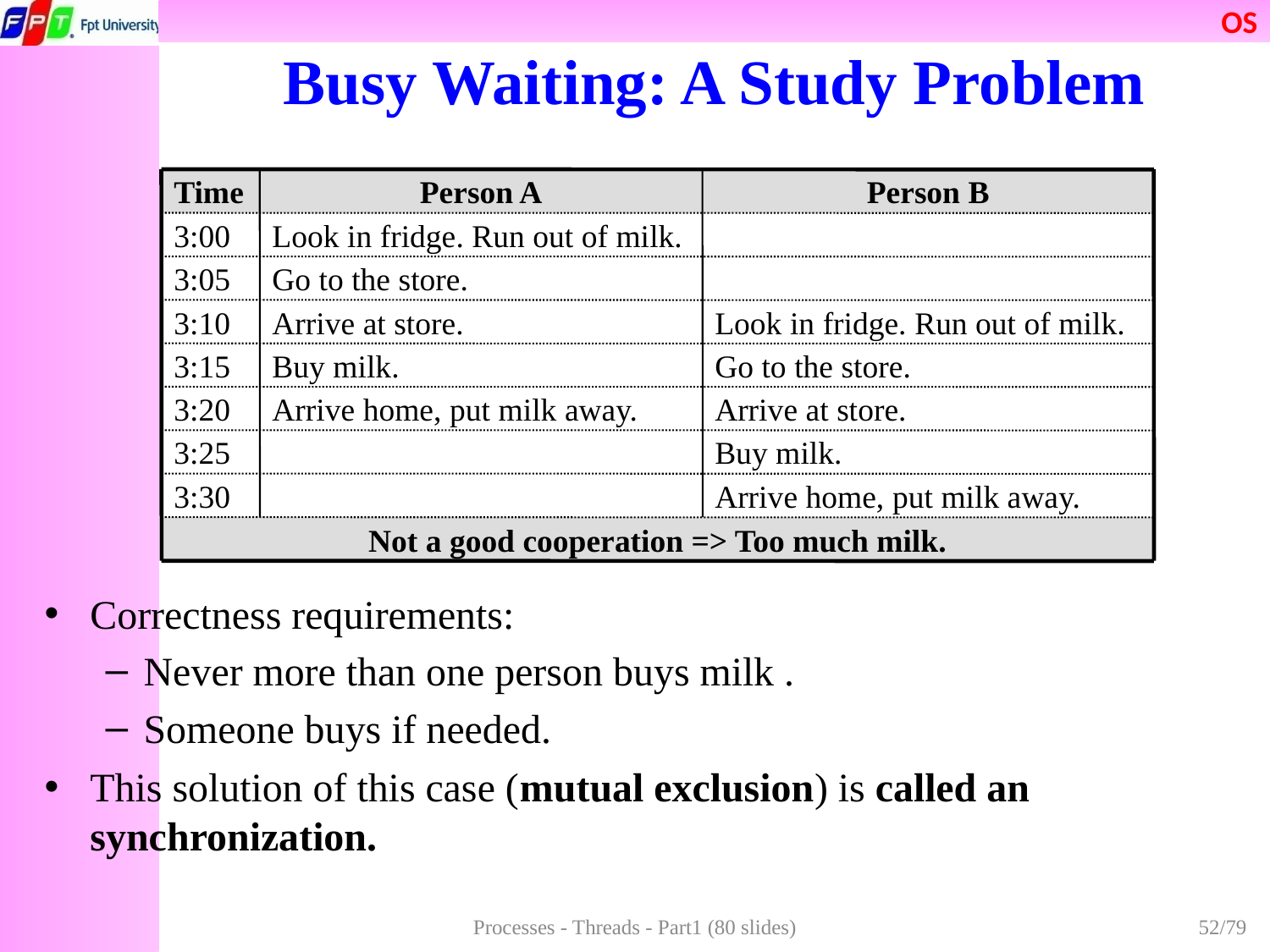

# Busy Waiting: A Study Problem
Time

Person A

Person B

3:00

Look in fridge. Run out of milk.

3:05

Go to the store.

3:10

Arrive at store.
Look in fridge. Run out of milk.
3:15

Buy milk.
Go to the store.
3:20

Arrive home, put milk away.
Arrive at store.
3:25

Buy milk.
3:30

Arrive home, put milk away.
Not a good cooperation => Too much milk.

Correctness requirements:
Never more than one person buys milk .
Someone buys if needed.
This solution of this case (mutual exclusion) is called an synchronization.
Processes - Threads - Part1 (80 slides)
52/79